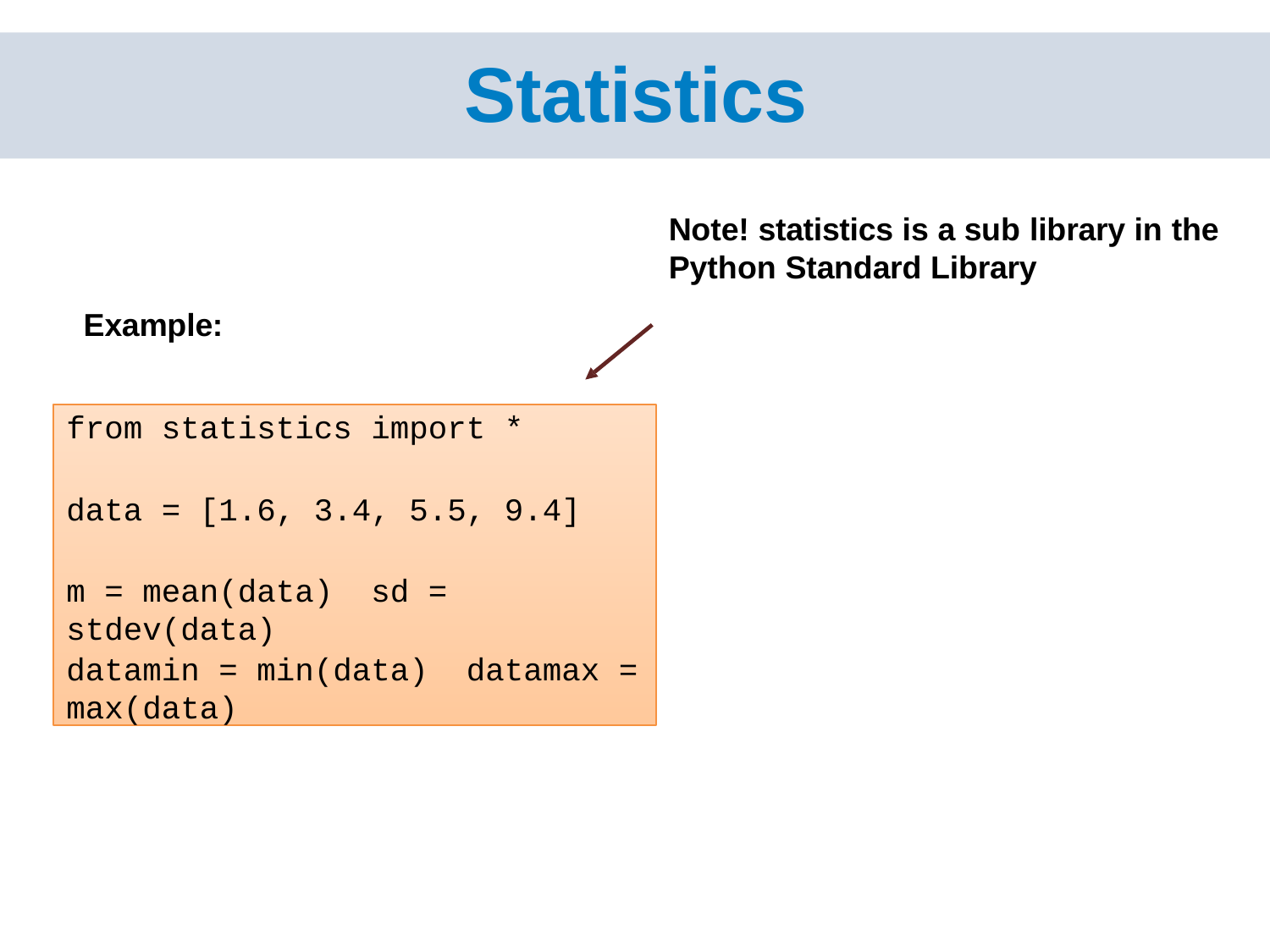

# Statistics
Note! statistics is a sub library in the Python Standard Library
Example:

from statistics import *

data = [1.6, 3.4, 5.5, 9.4]

m = mean(data)  sd = stdev(data)
datamin = min(data)  datamax = max(data)